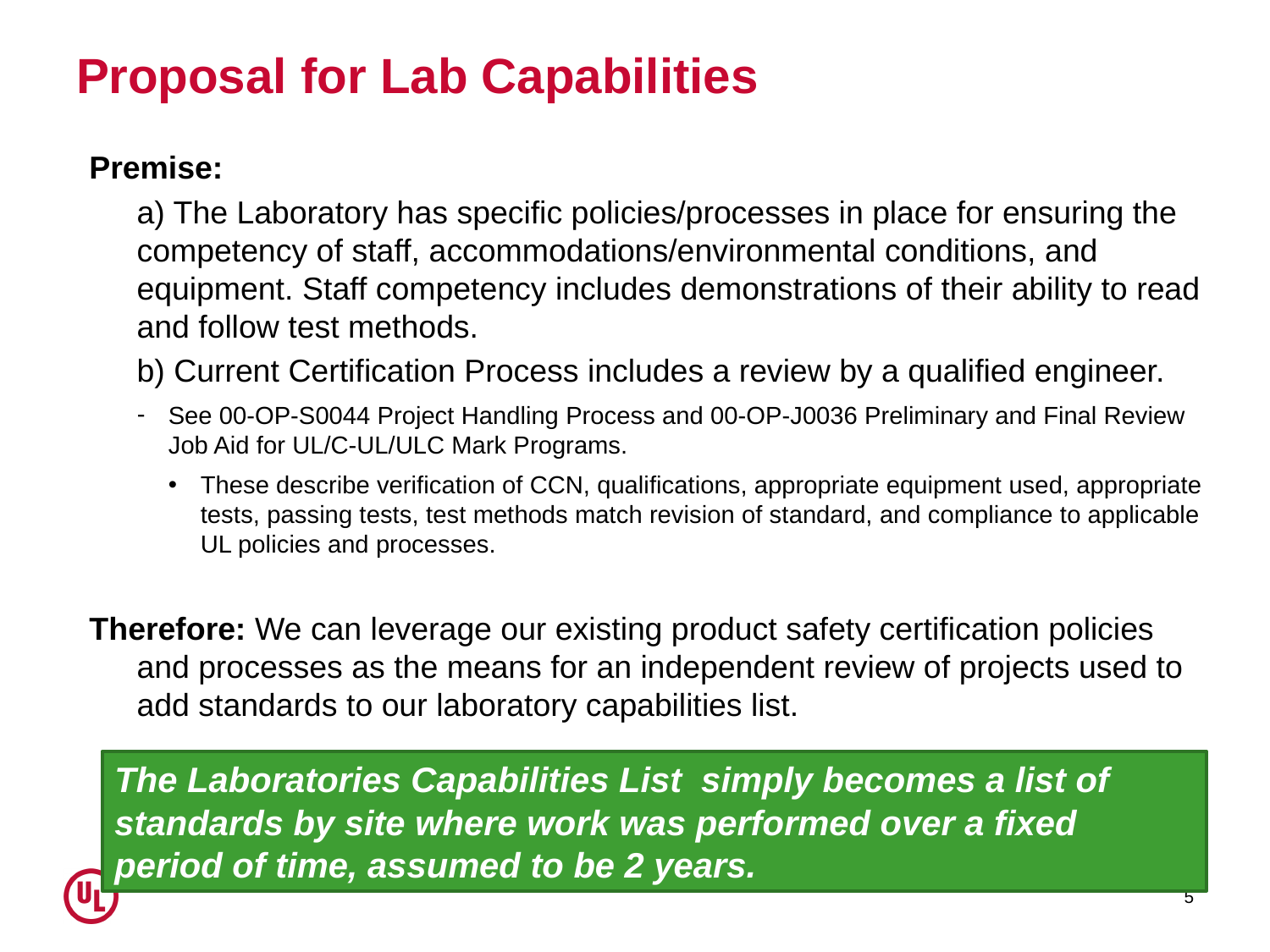

# Proposal for Lab Capabilities
Premise:
	a) The Laboratory has specific policies/processes in place for ensuring the competency of staff, accommodations/environmental conditions, and equipment. Staff competency includes demonstrations of their ability to read and follow test methods.
	b) Current Certification Process includes a review by a qualified engineer.
See 00-OP-S0044 Project Handling Process and 00-OP-J0036 Preliminary and Final Review Job Aid for UL/C-UL/ULC Mark Programs.
These describe verification of CCN, qualifications, appropriate equipment used, appropriate tests, passing tests, test methods match revision of standard, and compliance to applicable UL policies and processes.

Therefore: We can leverage our existing product safety certification policies and processes as the means for an independent review of projects used to add standards to our laboratory capabilities list.
The Laboratories Capabilities List  simply becomes a list of standards by site where work was performed over a fixed period of time, assumed to be 2 years.
5